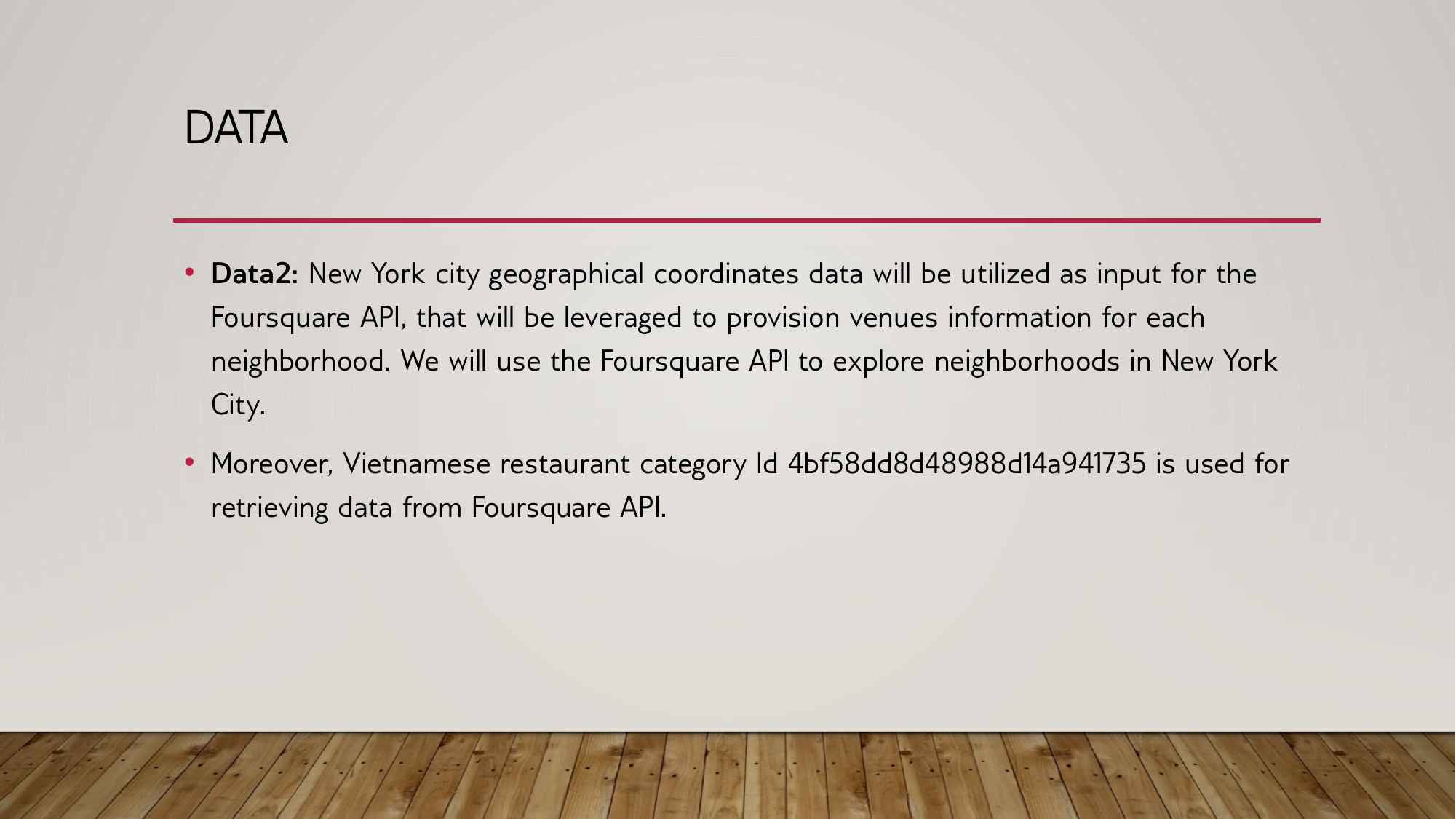

# DATA
Data2: New York city geographical coordinates data will be utilized as input for the Foursquare API, that will be leveraged to provision venues information for each neighborhood. We will use the Foursquare API to explore neighborhoods in New York City.
Moreover, Vietnamese restaurant category Id 4bf58dd8d48988d14a941735 is used for retrieving data from Foursquare API.